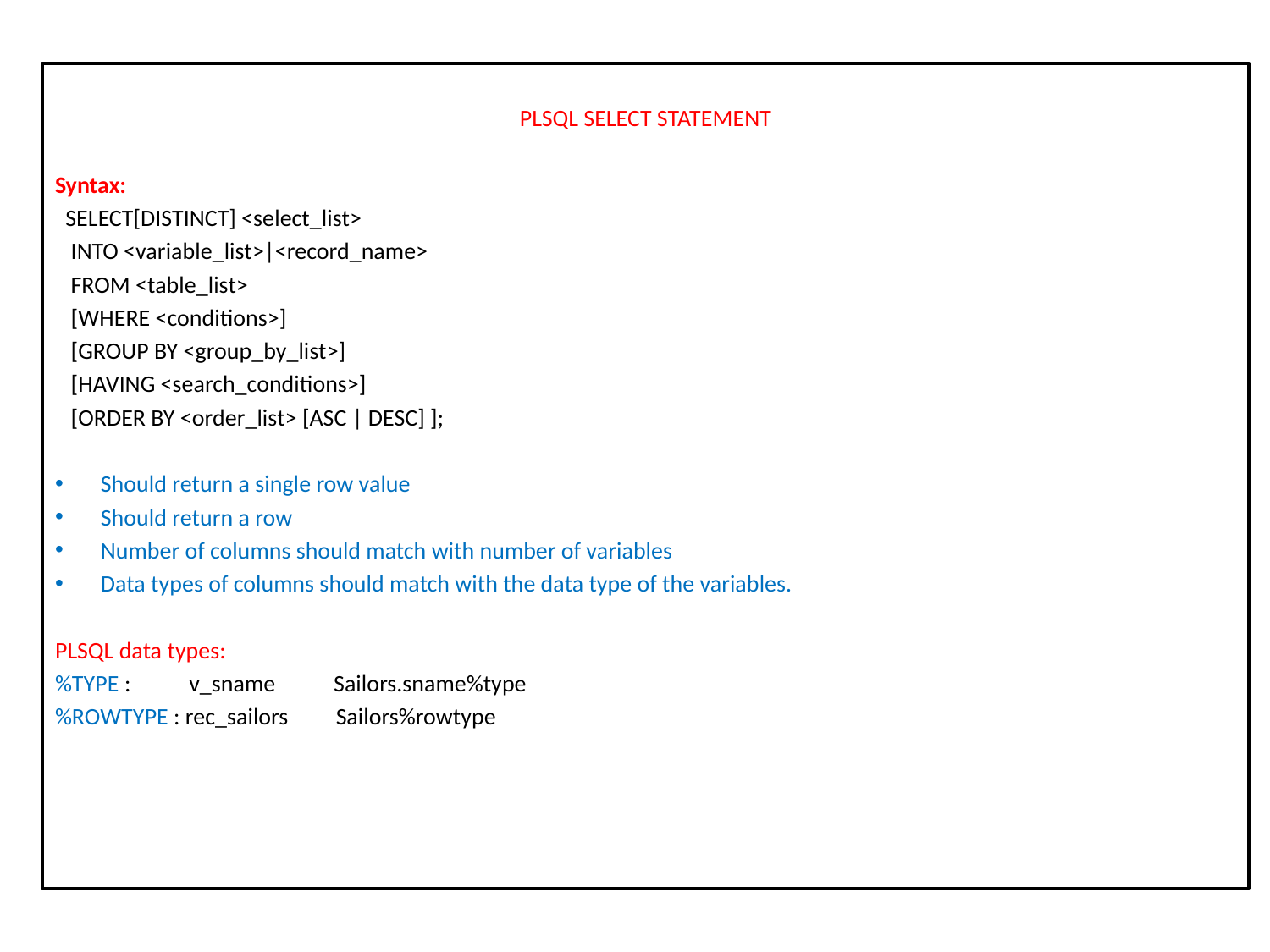

PLSQL SELECT STATEMENT

Syntax:
  SELECT[DISTINCT] <select_list>
   INTO <variable_list>|<record_name>
   FROM <table_list>
   [WHERE <conditions>]
   [GROUP BY <group_by_list>]
   [HAVING <search_conditions>]
   [ORDER BY <order_list> [ASC | DESC] ];

Should return a single row value
Should return a row
Number of columns should match with number of variables
Data types of columns should match with the data type of the variables.

PLSQL data types:
%TYPE :           v_sname           Sailors.sname%type
%ROWTYPE : rec_sailors         Sailors%rowtype